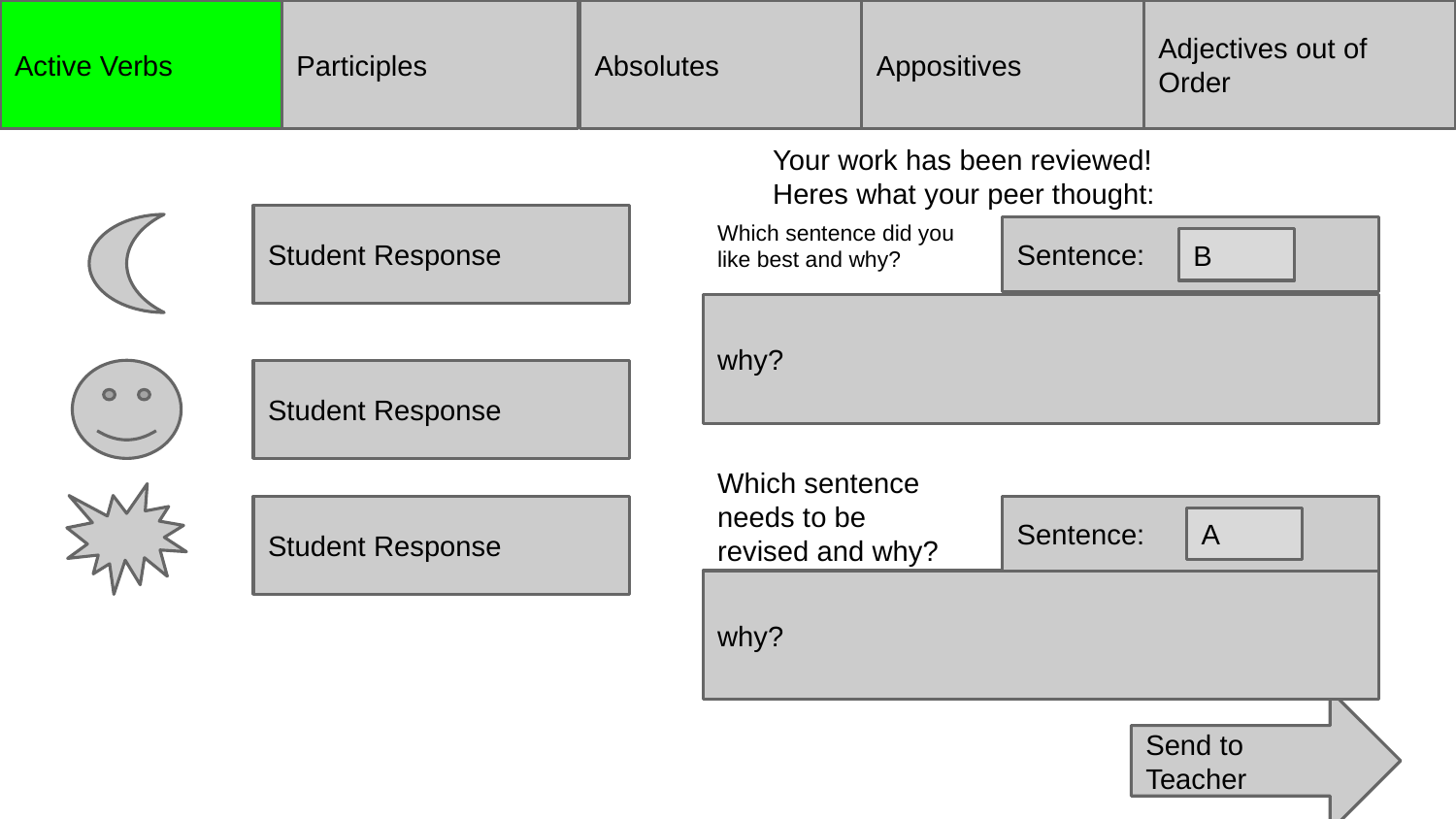

Active Verbs
Participles
Absolutes
Appositives
Adjectives out of Order
Your work has been reviewed! Heres what your peer thought:
Which sentence did you like best and why?
Student Response

Sentence:
B
why?

Student Response
Which sentence needs to be revised and why?

Student Response
Sentence:
A
why?
Send to Teacher